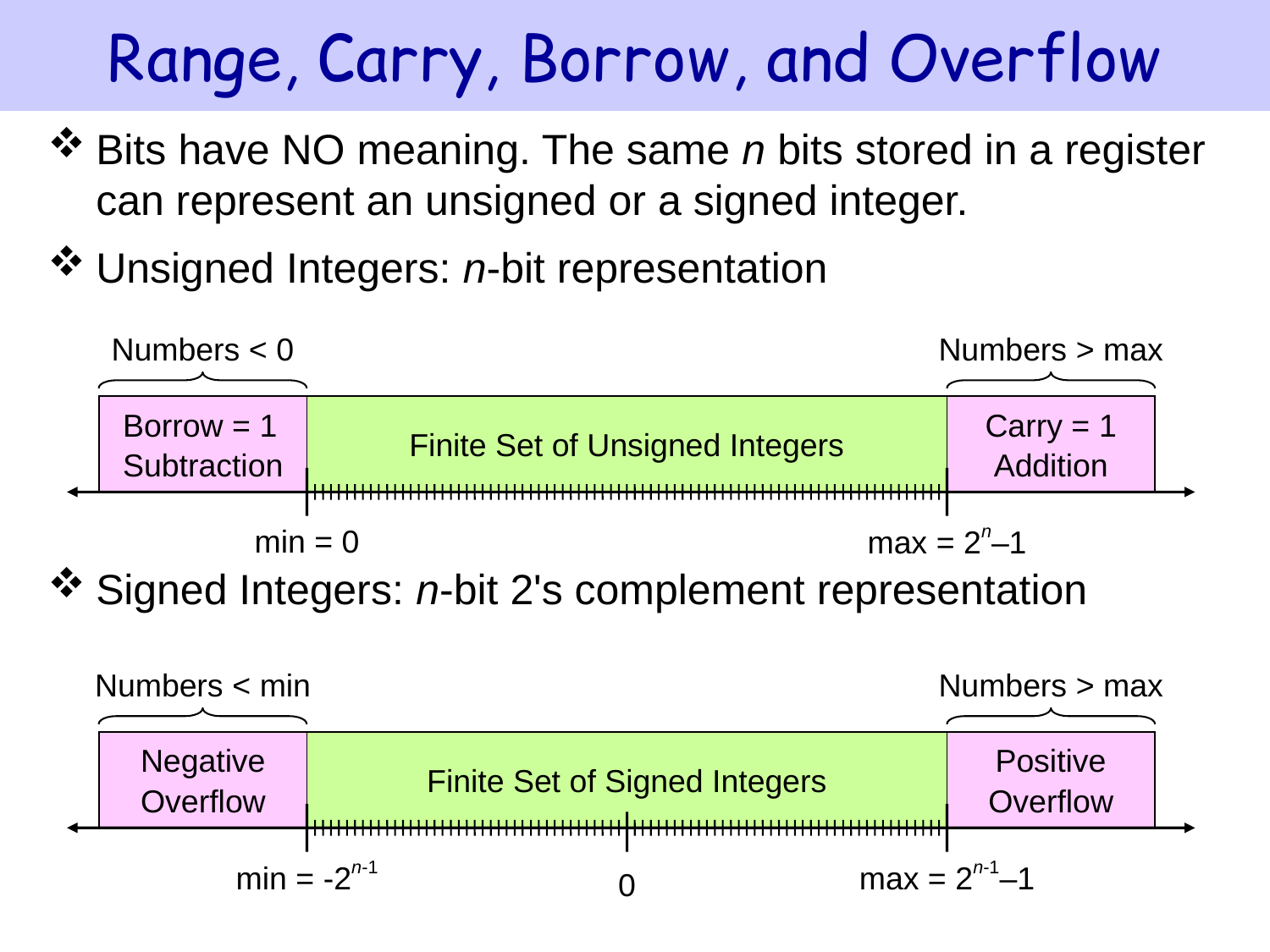

# Range, Carry, Borrow, and Overflow
Bits have NO meaning. The same n bits stored in a register can represent an unsigned or a signed integer.
Unsigned Integers: n-bit representation

Signed Integers: n-bit 2's complement representation

Numbers < 0
Borrow = 1
Subtraction

Numbers > max
Carry = 1
Addition
Finite Set of Unsigned Integers

min = 0
max = 2n–1

Numbers < min
Negative
Overflow

Numbers > max
Positive
Overflow
Finite Set of Signed Integers

0
min = -2n-1
max = 2n-1–1